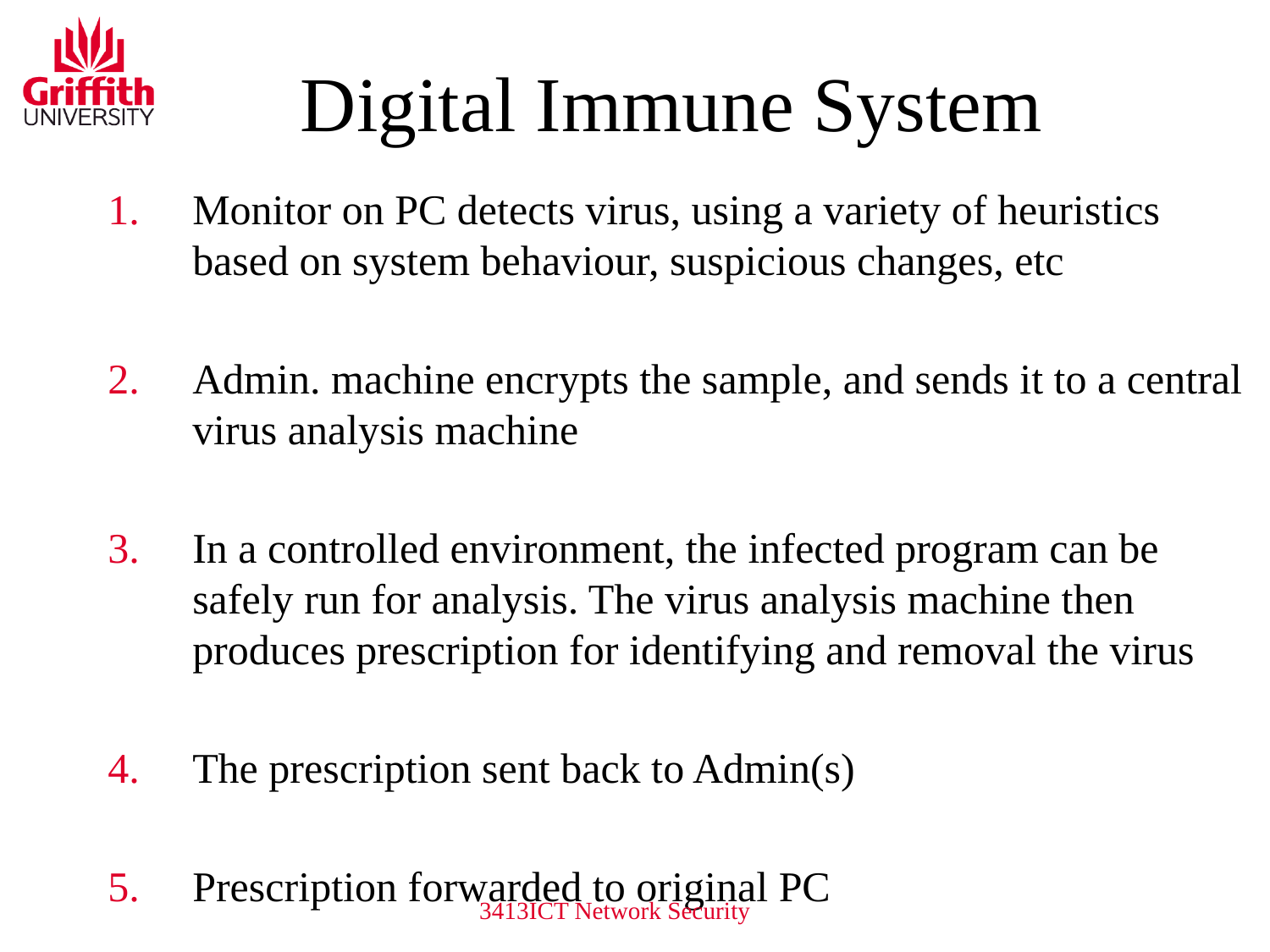

# Digital Immune System
Monitor on PC detects virus, using a variety of heuristics based on system behaviour, suspicious changes, etc

Admin. machine encrypts the sample, and sends it to a central virus analysis machine

In a controlled environment, the infected program can be safely run for analysis. The virus analysis machine then produces prescription for identifying and removal the virus

The prescription sent back to Admin(s)

Prescription forwarded to original PC

Prescription also forwarded to other clients on this network

Other users also receive regular antivirus updates
3413ICT Network Security